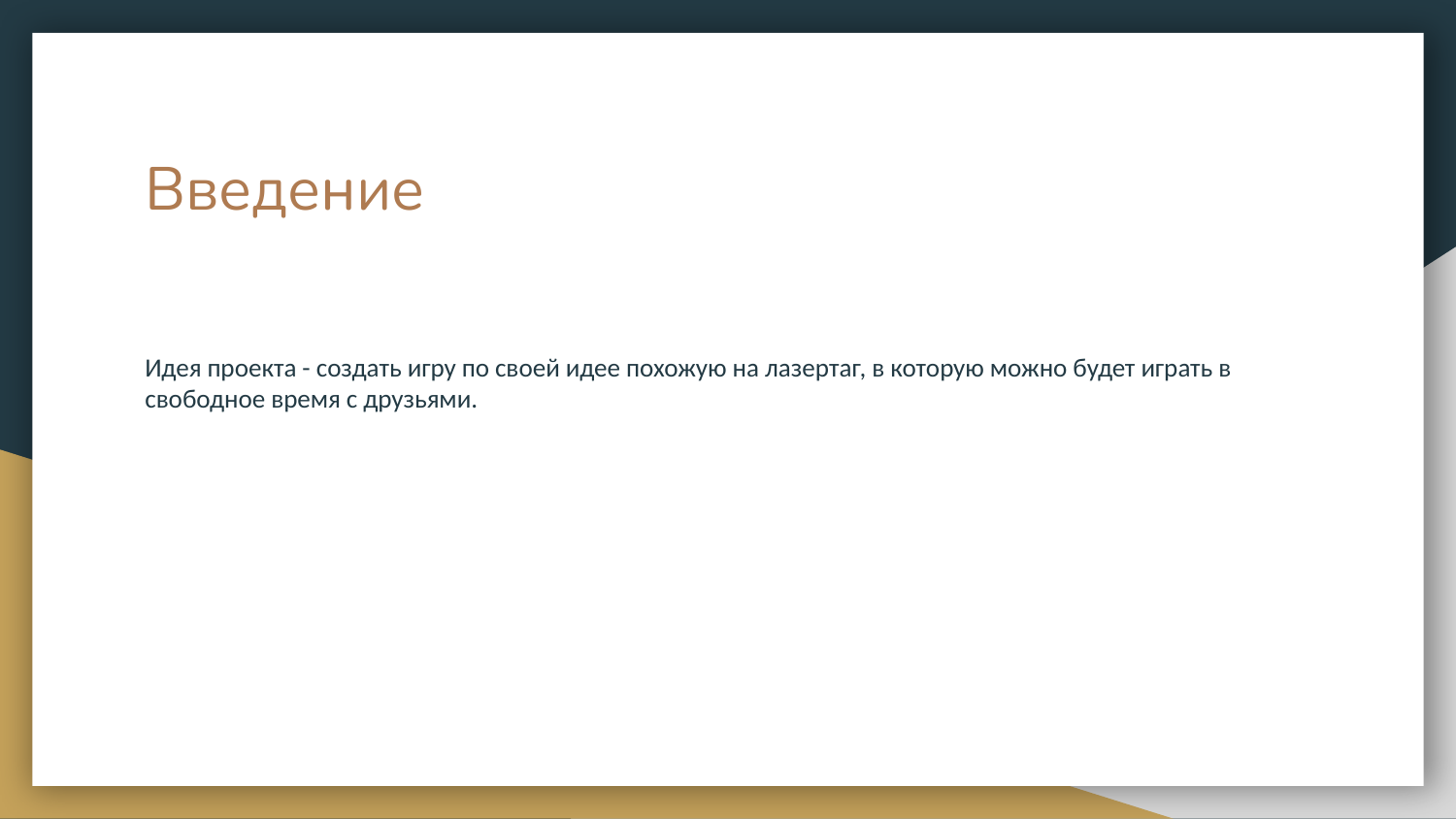

# Введение
Идея проекта - создать игру по своей идее похожую на лазертаг, в которую можно будет играть в свободное время с друзьями.